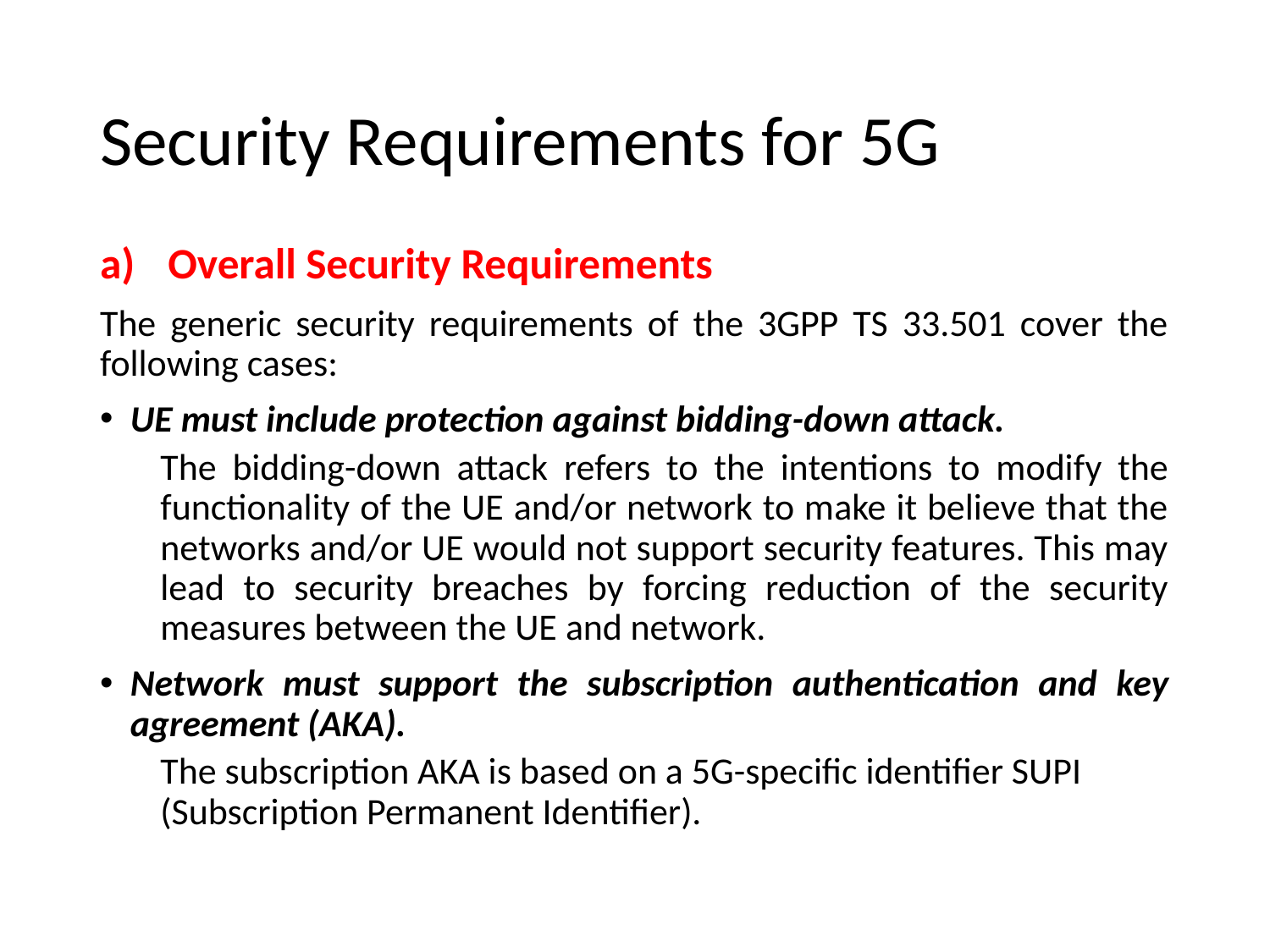

# Security Requirements for 5G
Overall Security Requirements
The generic security requirements of the 3GPP TS 33.501 cover the following cases:
UE must include protection against bidding-down attack.
The bidding-down attack refers to the intentions to modify the functionality of the UE and/or network to make it believe that the networks and/or UE would not support security features. This may lead to security breaches by forcing reduction of the security measures between the UE and network.
Network must support the subscription authentication and key agreement (AKA).
The subscription AKA is based on a 5G-specific identifier SUPI (Subscription Permanent Identifier).